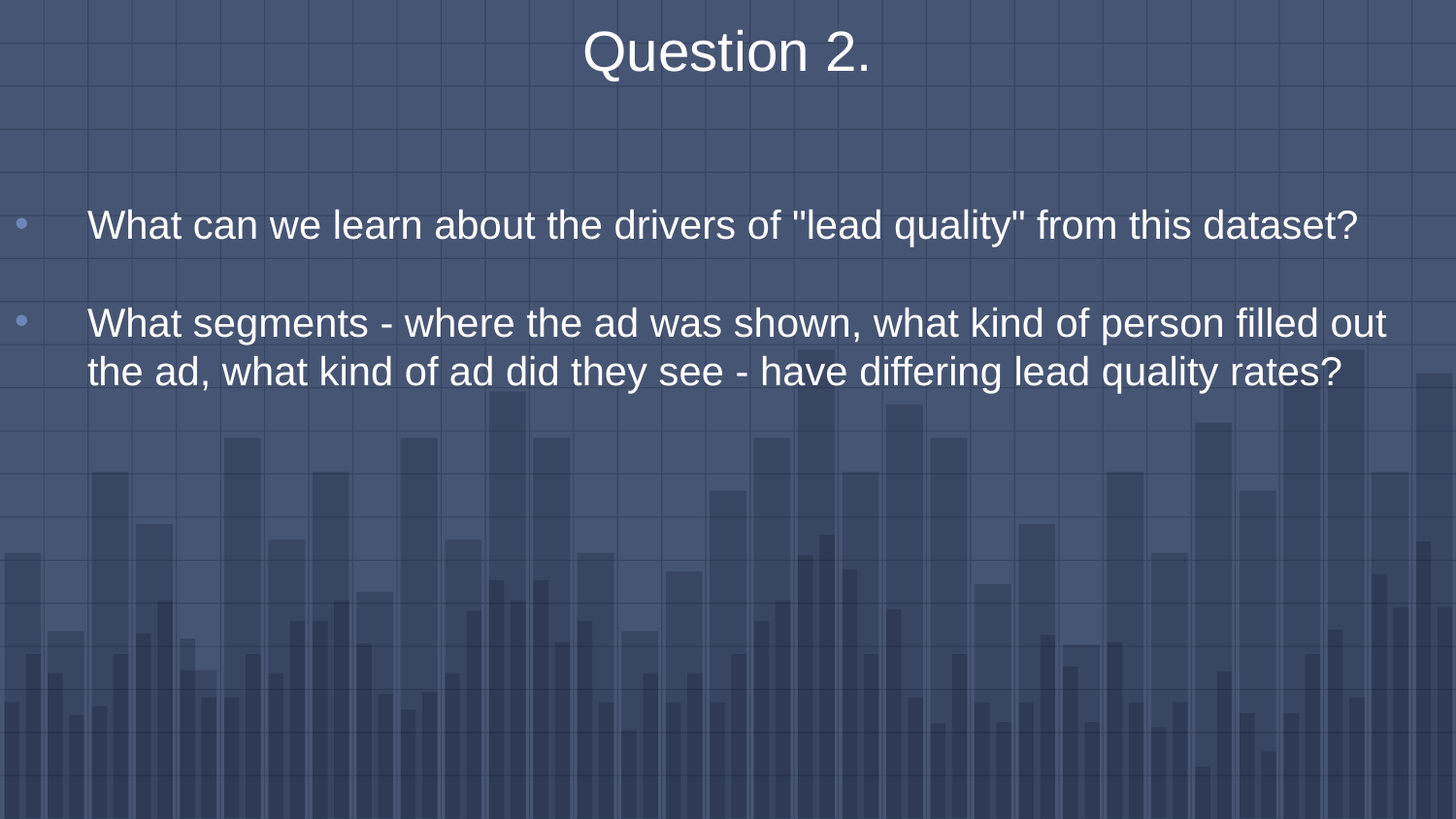

# Question 2.
What can we learn about the drivers of "lead quality" from this dataset?

What segments - where the ad was shown, what kind of person filled out the ad, what kind of ad did they see - have differing lead quality rates?